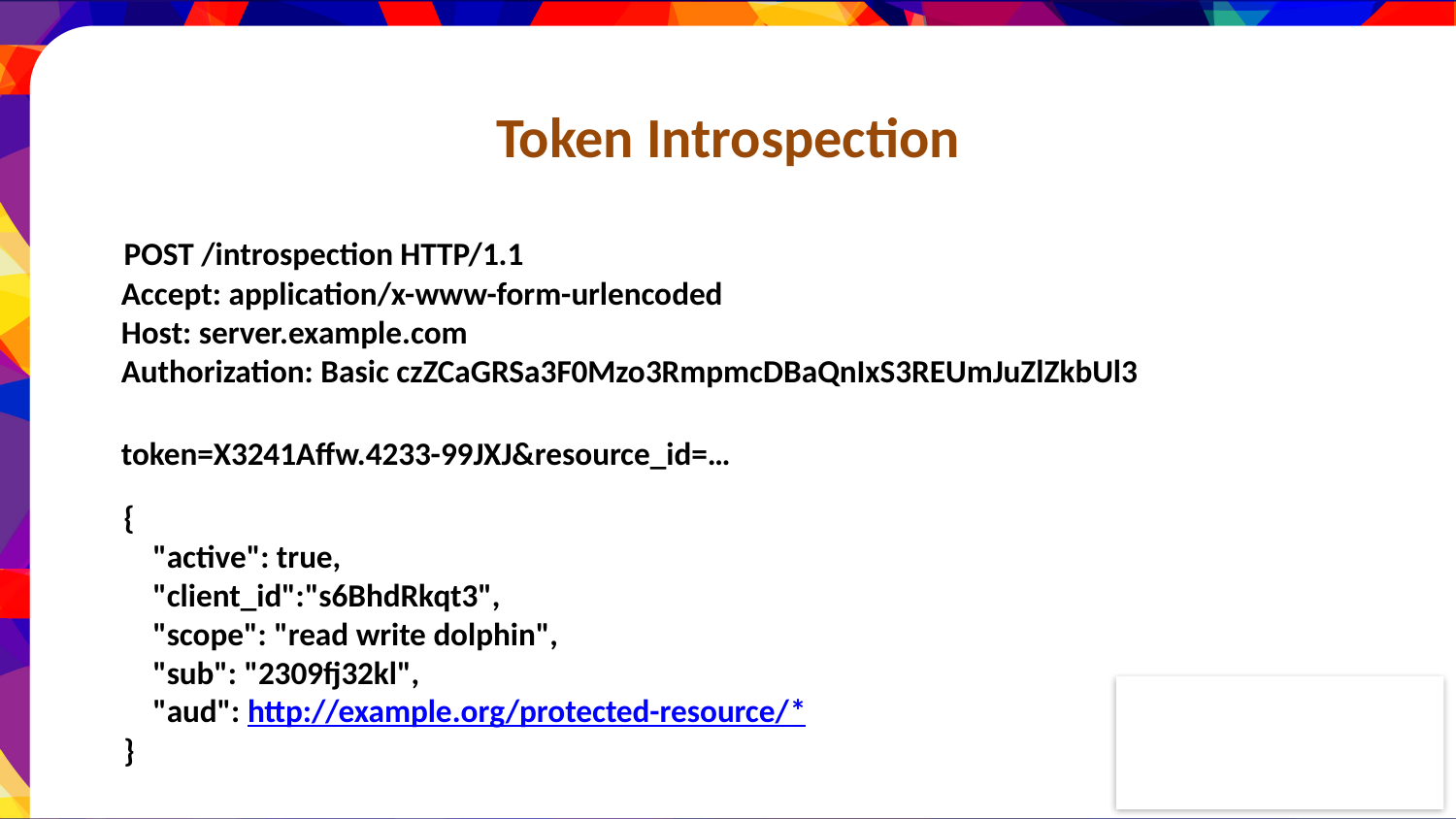

Token Introspection
   POST /introspection HTTP/1.1
   Accept: application/x-www-form-urlencoded
   Host: server.example.com
   Authorization: Basic czZCaGRSa3F0Mzo3RmpmcDBaQnIxS3REUmJuZlZkbUl3

   token=X3241Affw.4233-99JXJ&resource_id=…

{
    "active": true,
    "client_id":"s6BhdRkqt3",
    "scope": "read write dolphin",
    "sub": "2309fj32kl",
    "aud": http://example.org/protected-resource/*
}